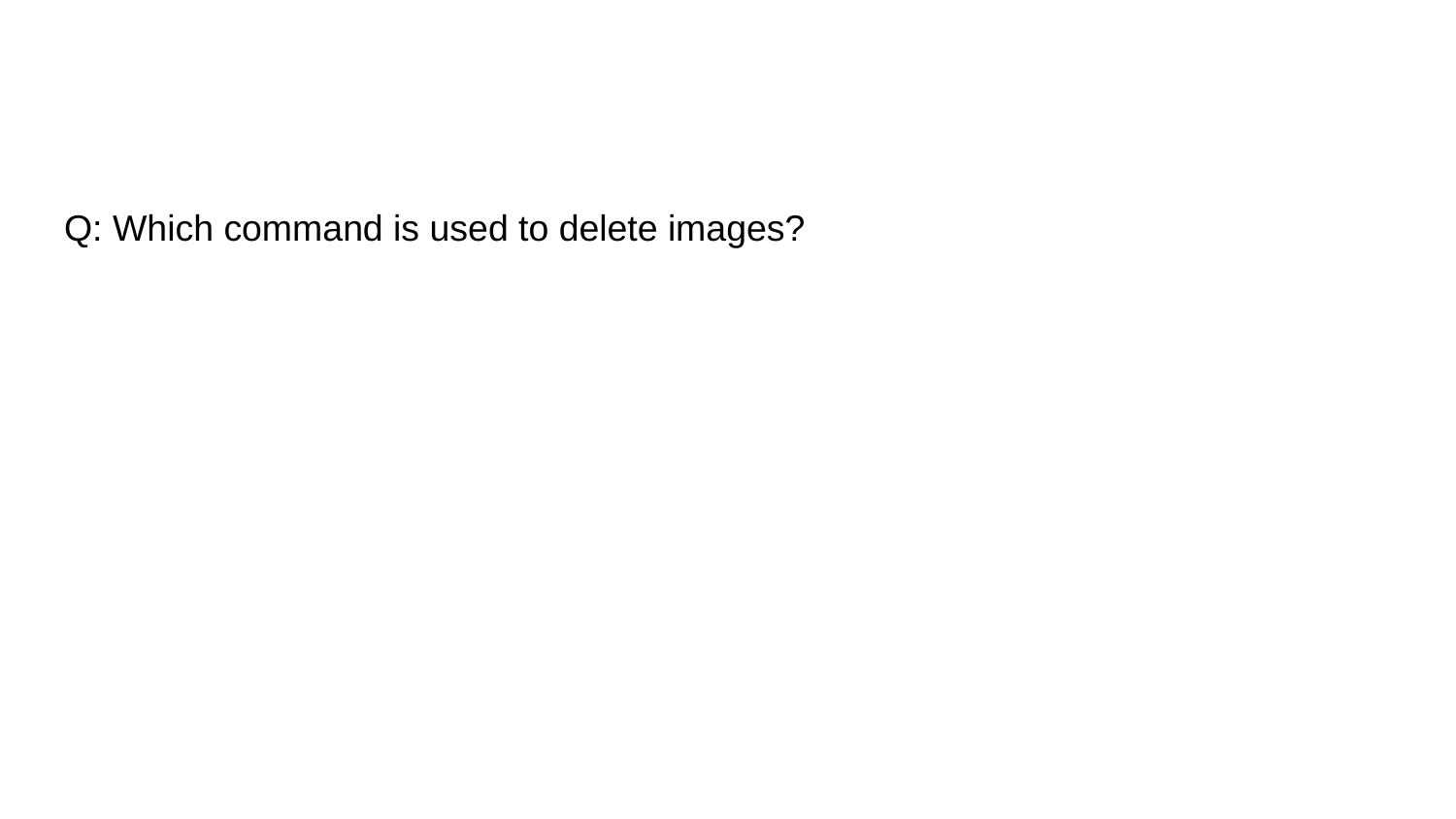

#
Q: Which command is used to delete images?